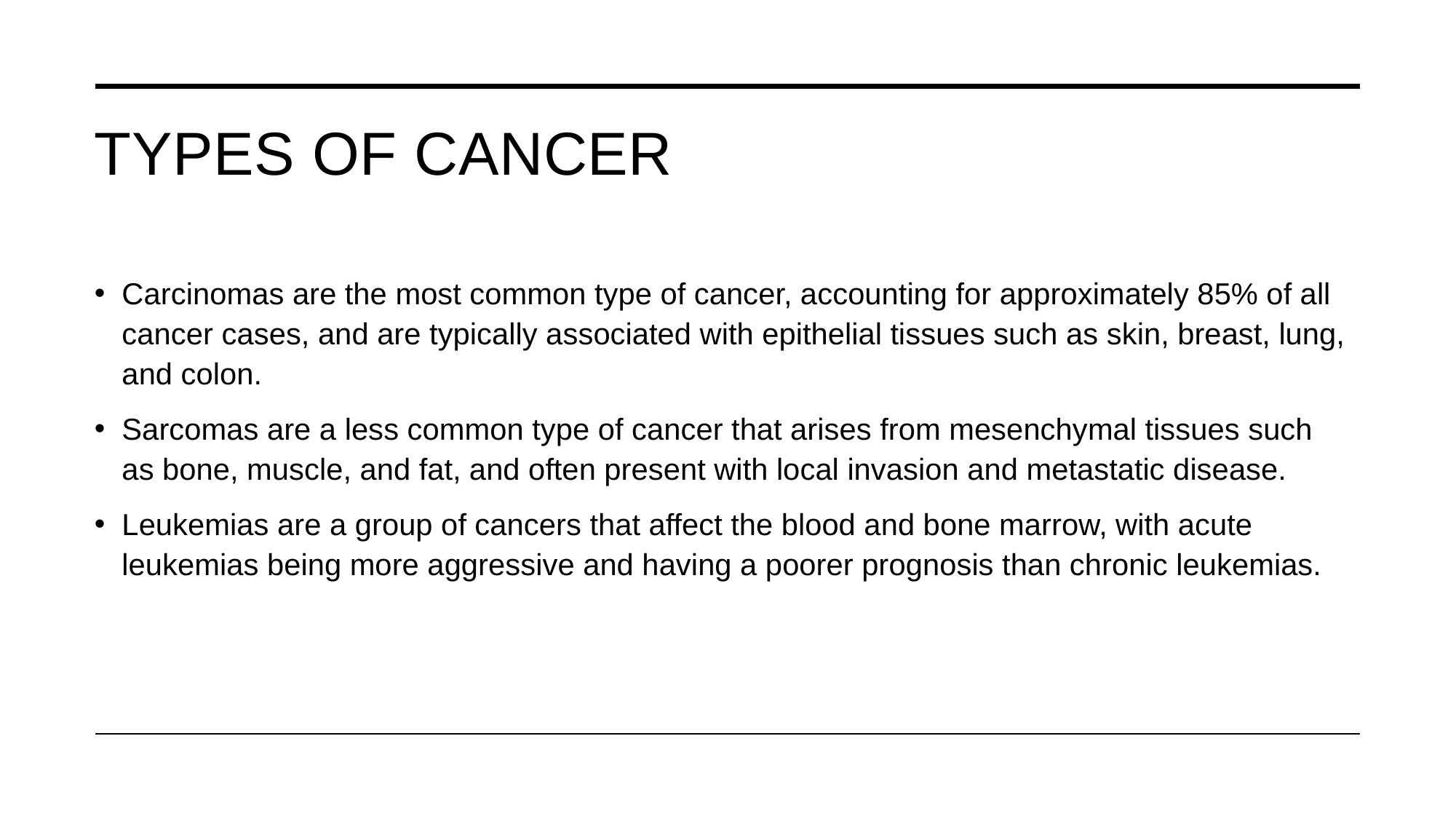

# Types of Cancer
Carcinomas are the most common type of cancer, accounting for approximately 85% of all cancer cases, and are typically associated with epithelial tissues such as skin, breast, lung, and colon.
Sarcomas are a less common type of cancer that arises from mesenchymal tissues such as bone, muscle, and fat, and often present with local invasion and metastatic disease.
Leukemias are a group of cancers that affect the blood and bone marrow, with acute leukemias being more aggressive and having a poorer prognosis than chronic leukemias.